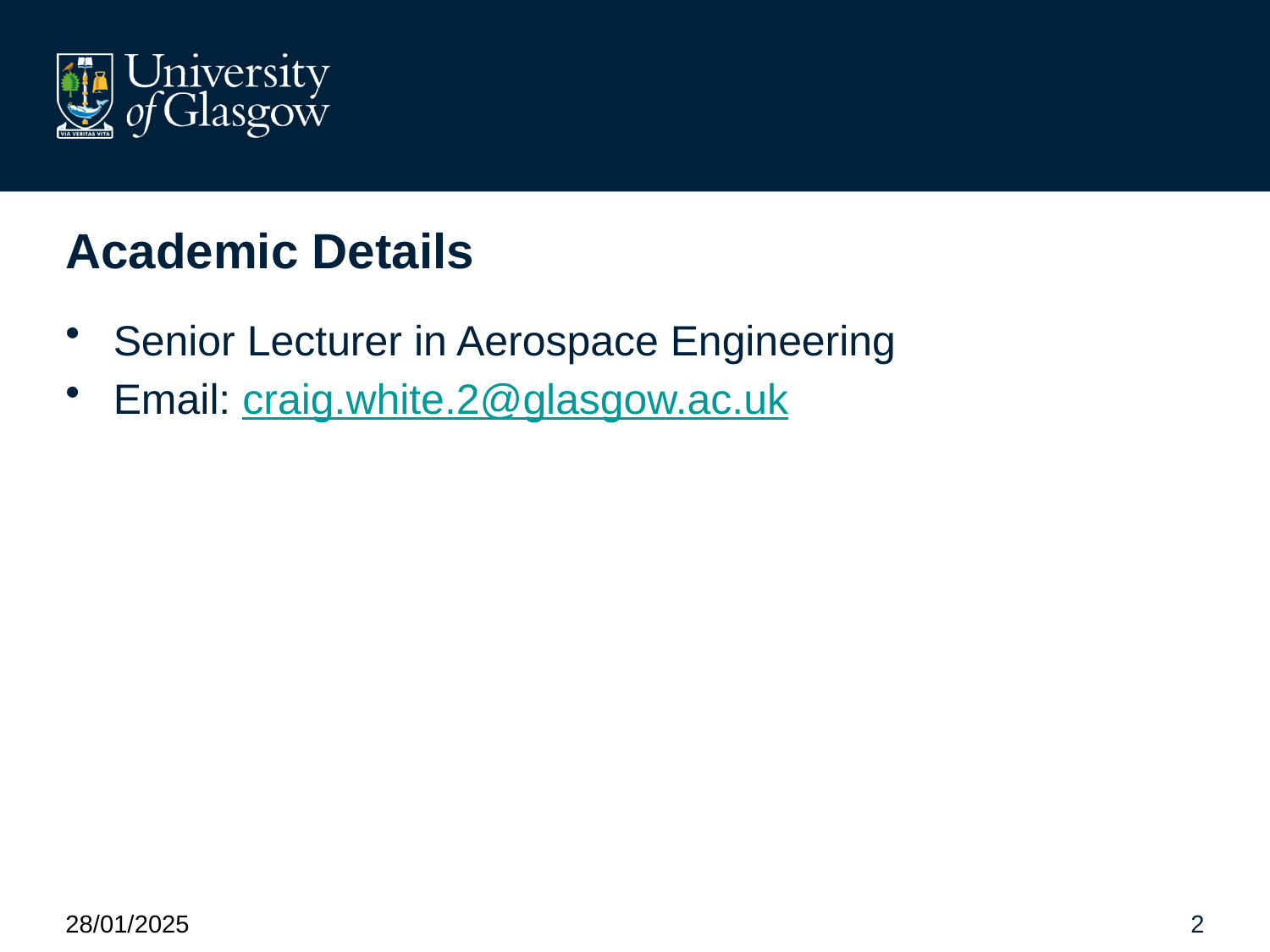

# Academic Details
Senior Lecturer in Aerospace Engineering
Email: craig.white.2@glasgow.ac.uk

28/01/2025
2